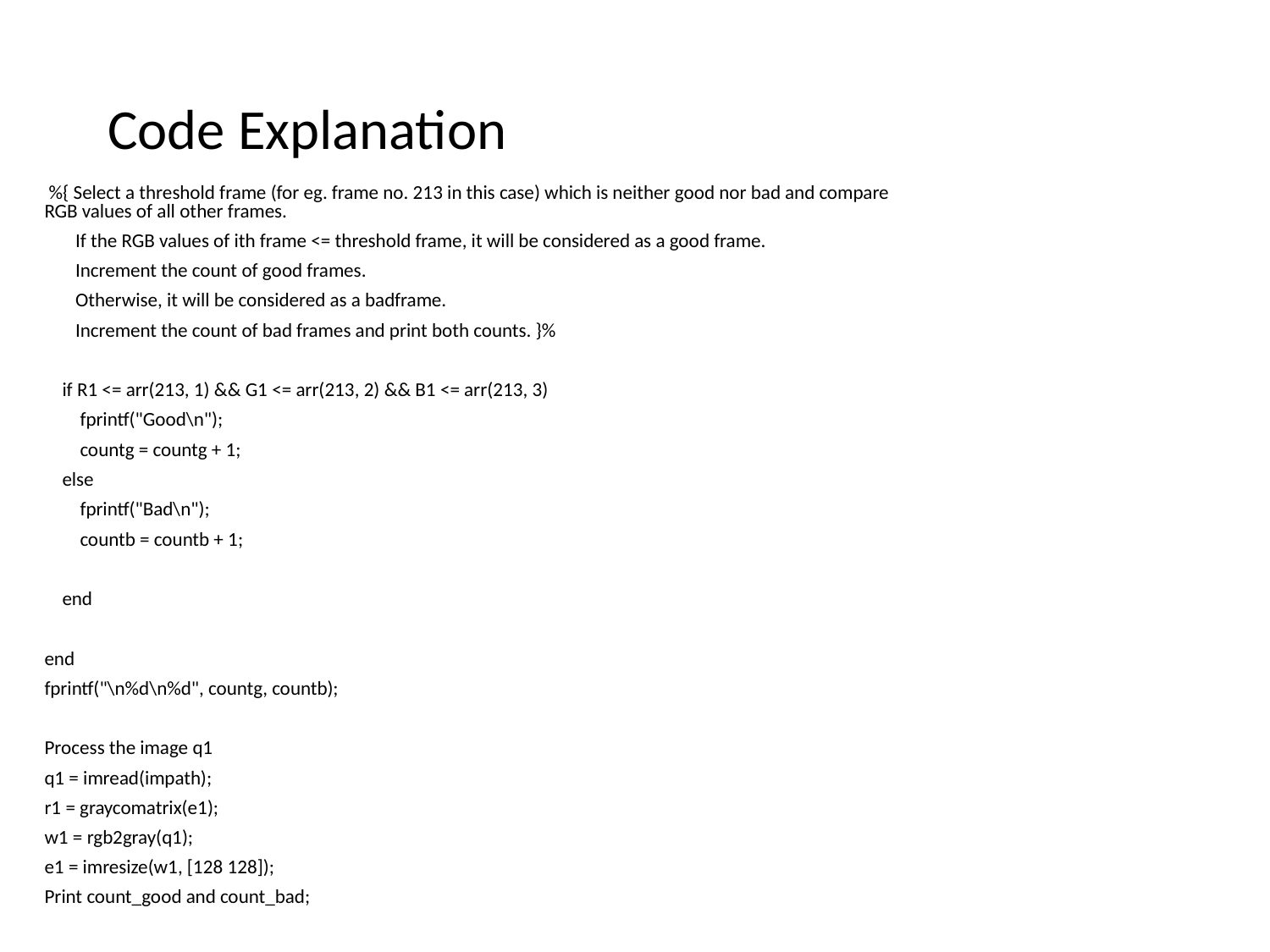

# Code Explanation
 %{ Select a threshold frame (for eg. frame no. 213 in this case) which is neither good nor bad and compare RGB values of all other frames.
       If the RGB values of ith frame <= threshold frame, it will be considered as a good frame.
       Increment the count of good frames.
       Otherwise, it will be considered as a badframe.
       Increment the count of bad frames and print both counts. }%

    if R1 <= arr(213, 1) && G1 <= arr(213, 2) && B1 <= arr(213, 3)
        fprintf("Good\n");
        countg = countg + 1;
    else
        fprintf("Bad\n");
        countb = countb + 1;

    end

end
fprintf("\n%d\n%d", countg, countb);

Process the image q1
q1 = imread(impath);
r1 = graycomatrix(e1);
w1 = rgb2gray(q1);
e1 = imresize(w1, [128 128]);
Print count_good and count_bad;